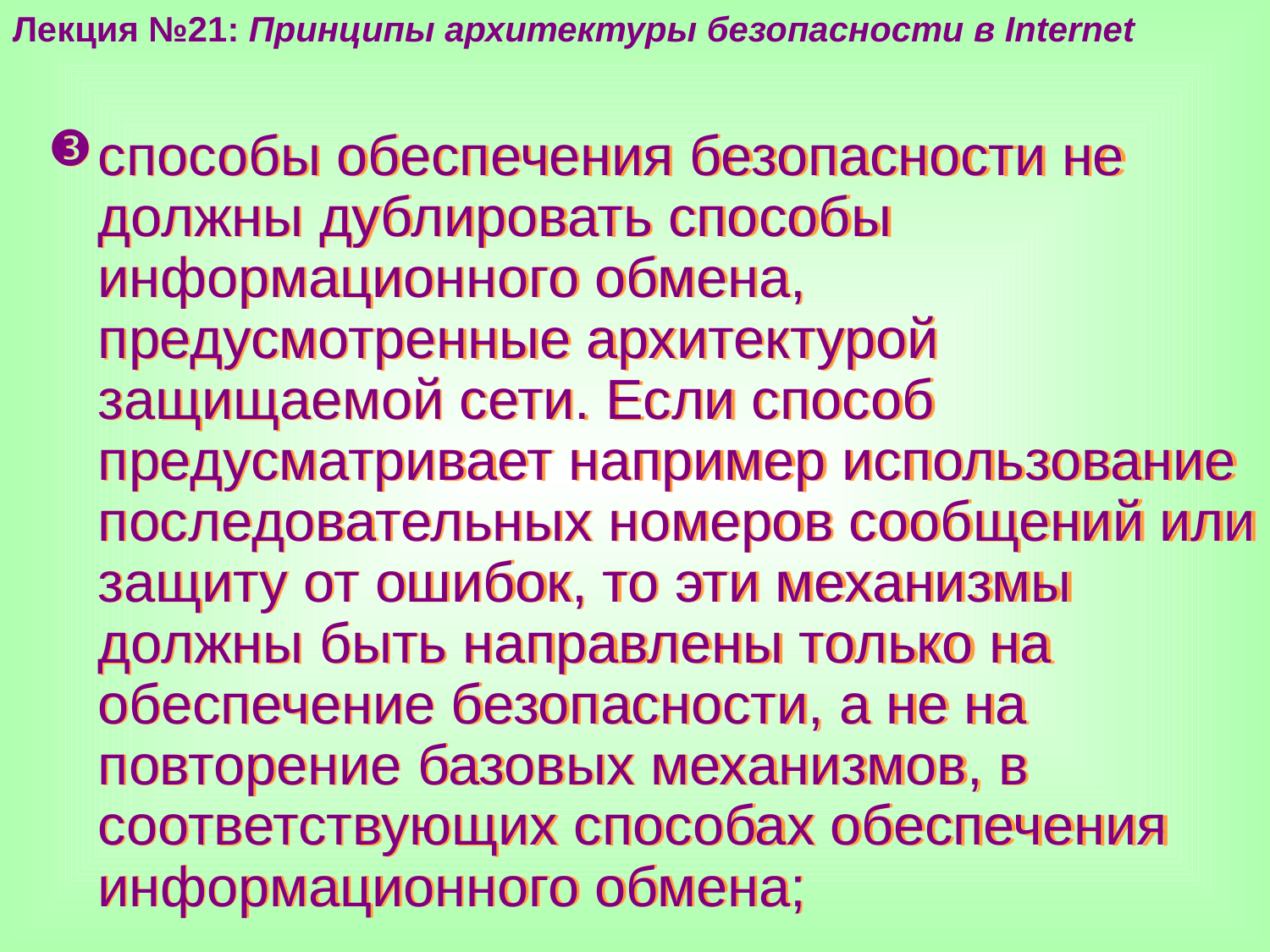

Лекция №21: Принципы архитектуры безопасности в Internet
способы обеспечения безопасности не должны дублировать способы информационного обмена,     предусмотренные архитектурой защищаемой сети. Если способ предусматривает например использование последовательных номеров сообщений или защиту от ошибок, то эти механизмы должны быть направлены только на обеспечение безопасности, а не на повторение базовых механизмов, в соответствующих способах обеспечения информационного обмена;